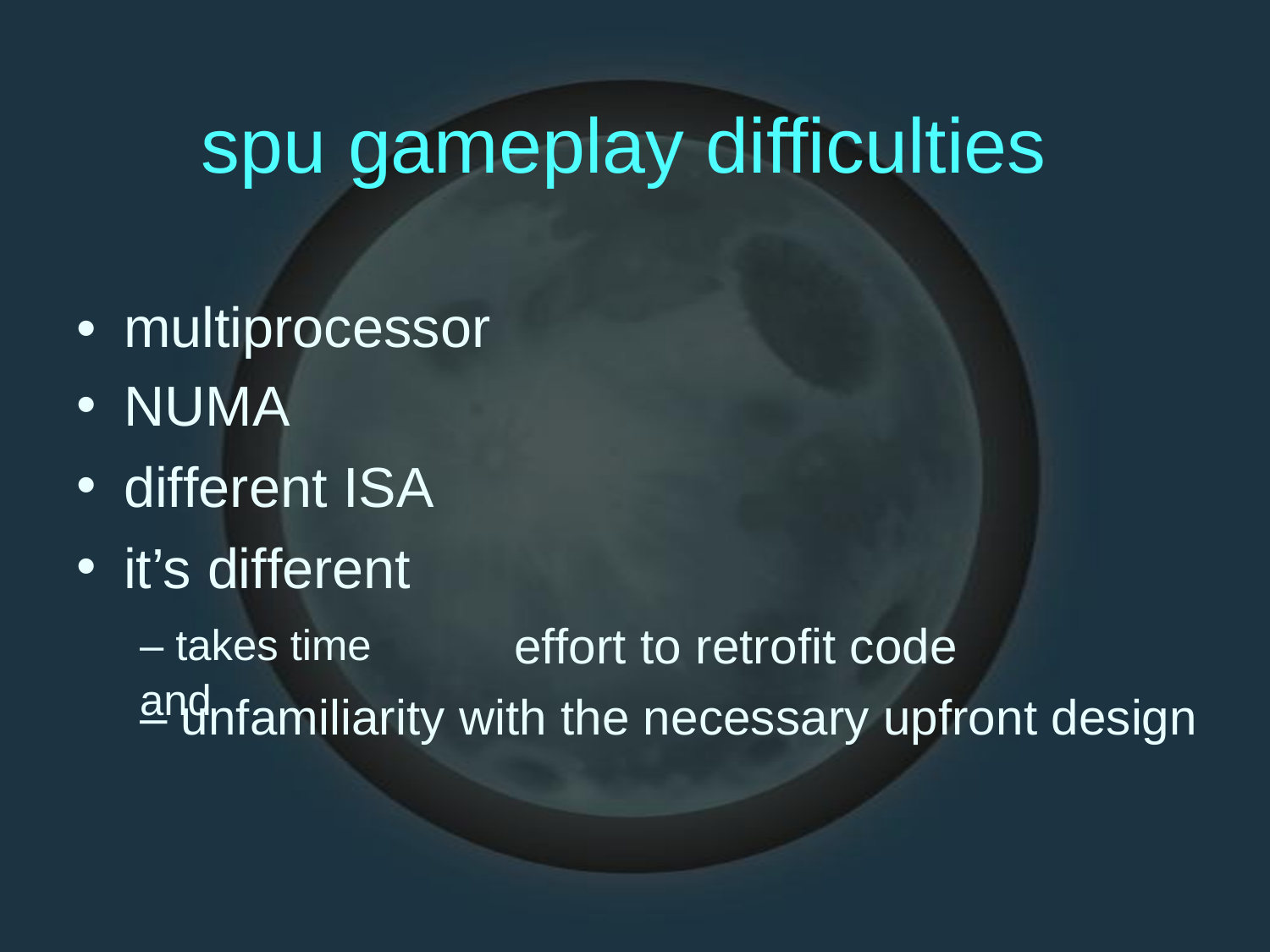

spu
gameplay
difficulties
•
•
•
•
multiprocessor
NUMA
different ISA
it’s different
– takes time and
effort to
retrofit code
– unfamiliarity with the necessary upfront design